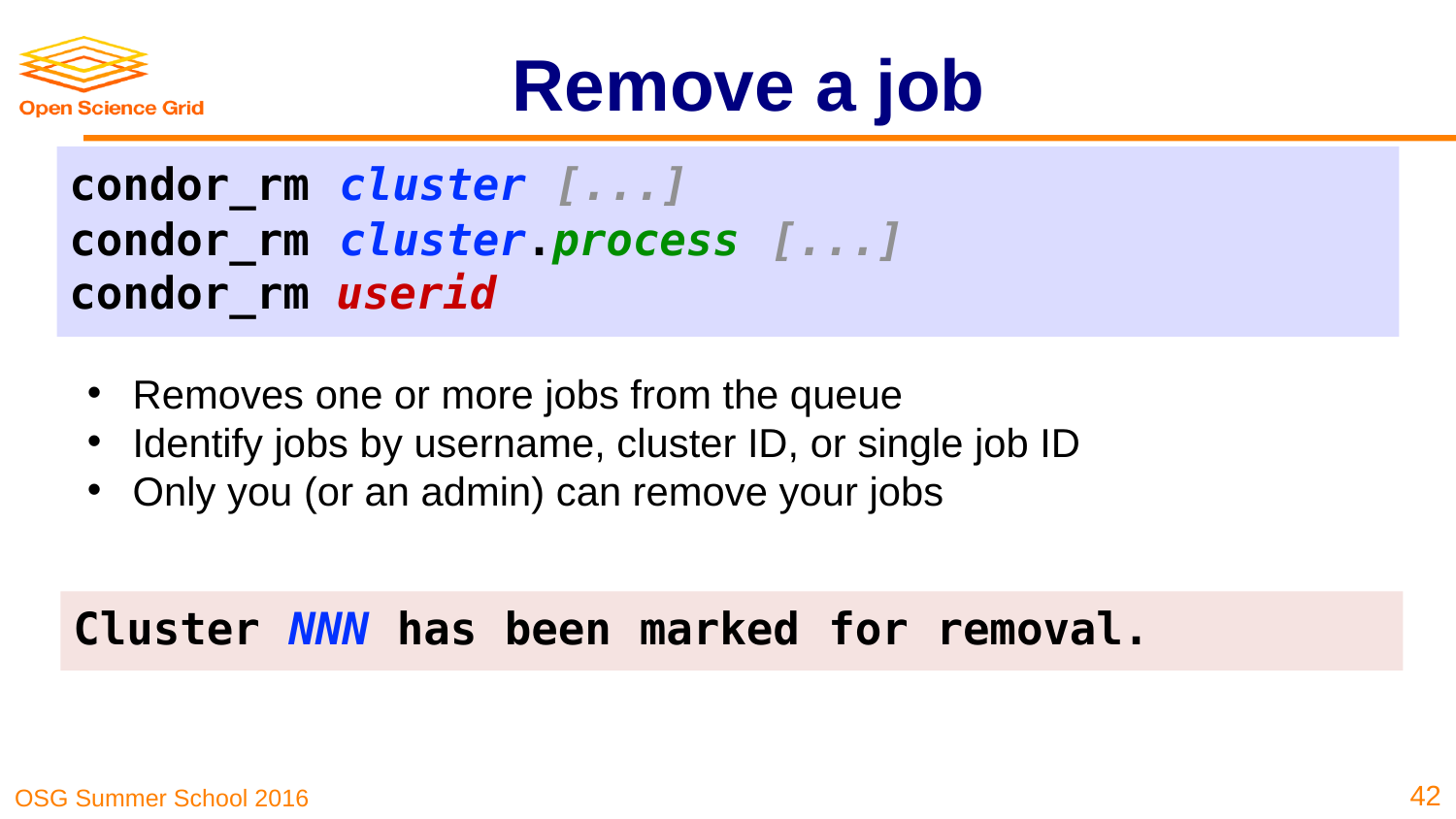

# Remove a job

condor_rm cluster [...]
condor_rm cluster.process [...]
condor_rm userid
Removes one or more jobs from the queue
Identify jobs by username, cluster ID, or single job ID
Only you (or an admin) can remove your jobs

Cluster NNN has been marked for removal.
42